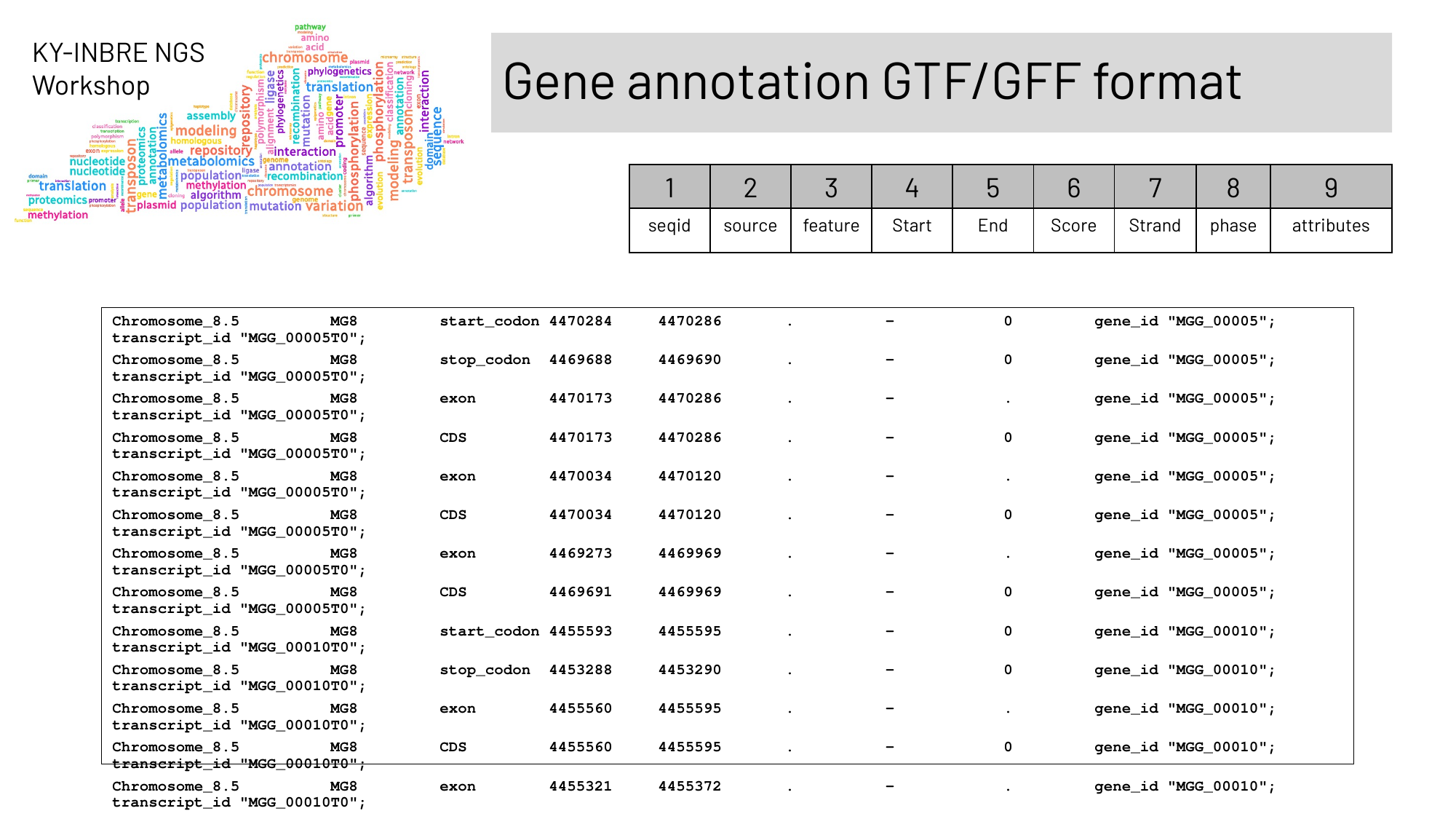

# Gene annotation GTF/GFF format
| 1 | 2 | 3 | 4 | 5 | 6 | 7 | 8 | 9 |
| --- | --- | --- | --- | --- | --- | --- | --- | --- |
| seqid | source | feature | Start | End | Score | Strand | phase | attributes |
Chromosome_8.5	MG8	start_codon	4470284	4470286	  .	 -	  0	gene_id "MGG_00005"; transcript_id "MGG_00005T0";
Chromosome_8.5	MG8	stop_codon	4469688	4469690	  . 	 -	  0	gene_id "MGG_00005"; transcript_id "MGG_00005T0";
Chromosome_8.5	MG8	exon	4470173	4470286	  . 	 -	  .	gene_id "MGG_00005"; transcript_id "MGG_00005T0";
Chromosome_8.5	MG8	CDS	4470173	4470286	  .	 -	  0	gene_id "MGG_00005"; transcript_id "MGG_00005T0";
Chromosome_8.5	MG8	exon	4470034	4470120	  .	 -	  .	gene_id "MGG_00005"; transcript_id "MGG_00005T0";
Chromosome_8.5	MG8	CDS	4470034	4470120	  .	 -	  0	gene_id "MGG_00005"; transcript_id "MGG_00005T0";
Chromosome_8.5	MG8	exon	4469273	4469969	  .	 -	  .	gene_id "MGG_00005"; transcript_id "MGG_00005T0";
Chromosome_8.5	MG8	CDS	4469691	4469969	  .	 -	  0	gene_id "MGG_00005"; transcript_id "MGG_00005T0";
Chromosome_8.5	MG8	start_codon	4455593	4455595	  .	 -	  0	gene_id "MGG_00010"; transcript_id "MGG_00010T0";
Chromosome_8.5	MG8	stop_codon	4453288	4453290	  .	 -	  0	gene_id "MGG_00010"; transcript_id "MGG_00010T0";
Chromosome_8.5	MG8	exon	4455560	4455595	  .	 -	  .	gene_id "MGG_00010"; transcript_id "MGG_00010T0";
Chromosome_8.5	MG8	CDS	4455560	4455595	  .	 -	  0	gene_id "MGG_00010"; transcript_id "MGG_00010T0";
Chromosome_8.5	MG8	exon	4455321	4455372	  .	 -	  .	gene_id "MGG_00010"; transcript_id "MGG_00010T0";
Chromosome_8.5	MG8	CDS	4455321	4455372	  .	 -	  0	gene_id "MGG_00010"; transcript_id "MGG_00010T0";
Chromosome_8.5	MG8	exon	4454682	4455003	  .	 -	  .	gene_id "MGG_00010"; transcript_id "MGG_00010T0";
Chromosome_8.5	MG8	CDS	4454682	4455003	  .	 -	  2	gene_id "MGG_00010"; transcript_id "MGG_00010T0";
Chromosome_8.5	MG8	exon	4454473	4454620	  .	 -	  .	gene_id "MGG_00010"; transcript_id "MGG_00010T0";
Chromosome_8.5	MG8	CDS	4454473	4454620	  .	 -	  1	gene_id "MGG_00010"; transcript_id "MGG_00010T0";
Chromosome_8.5	MG8	exon	4453288	4454397	  .	 -	  .	gene_id "MGG_00010"; transcript_id "MGG_00010T0";
Chromosome_8.5	MG8	CDS	4453291	4454397	  .	 -	  0	gene_id "MGG_00010"; transcript_id "MGG_00010T0";